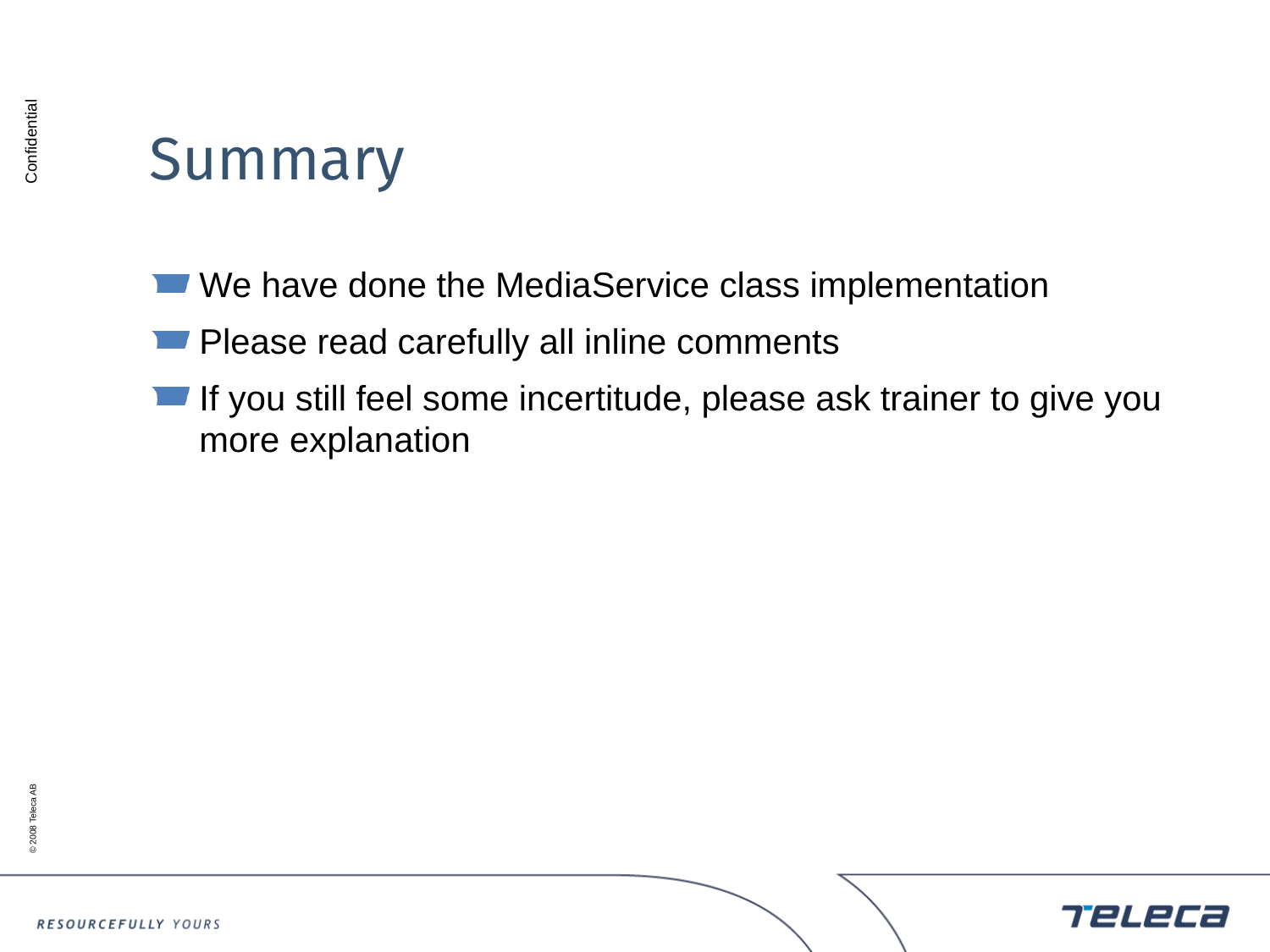

# Summary
We have done the MediaService class implementation
Please read carefully all inline comments
If you still feel some incertitude, please ask trainer to give you more explanation